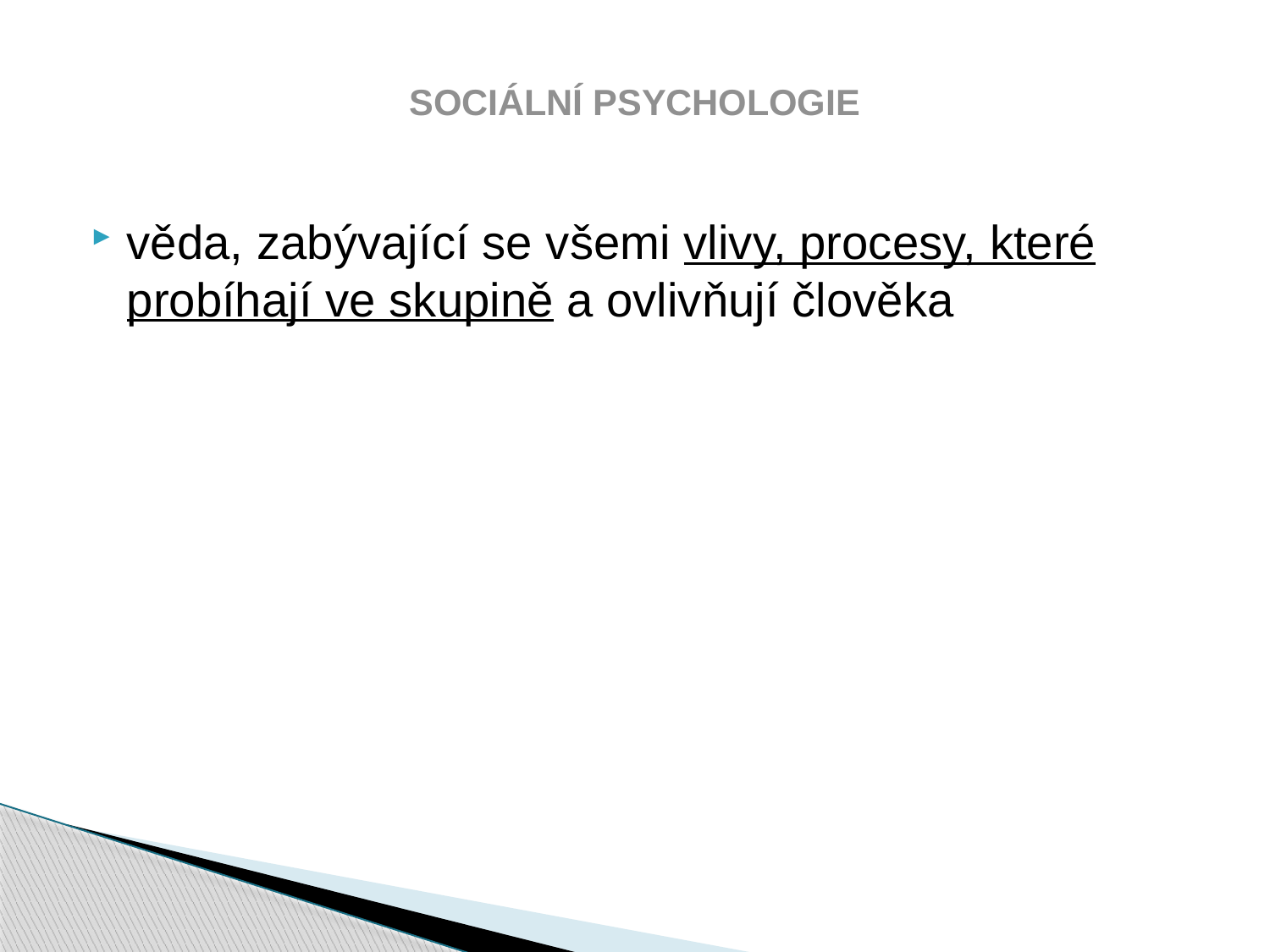

# SOCIÁLNÍ PSYCHOLOGIE
věda, zabývající se všemi vlivy, procesy, které probíhají ve skupině a ovlivňují člověka